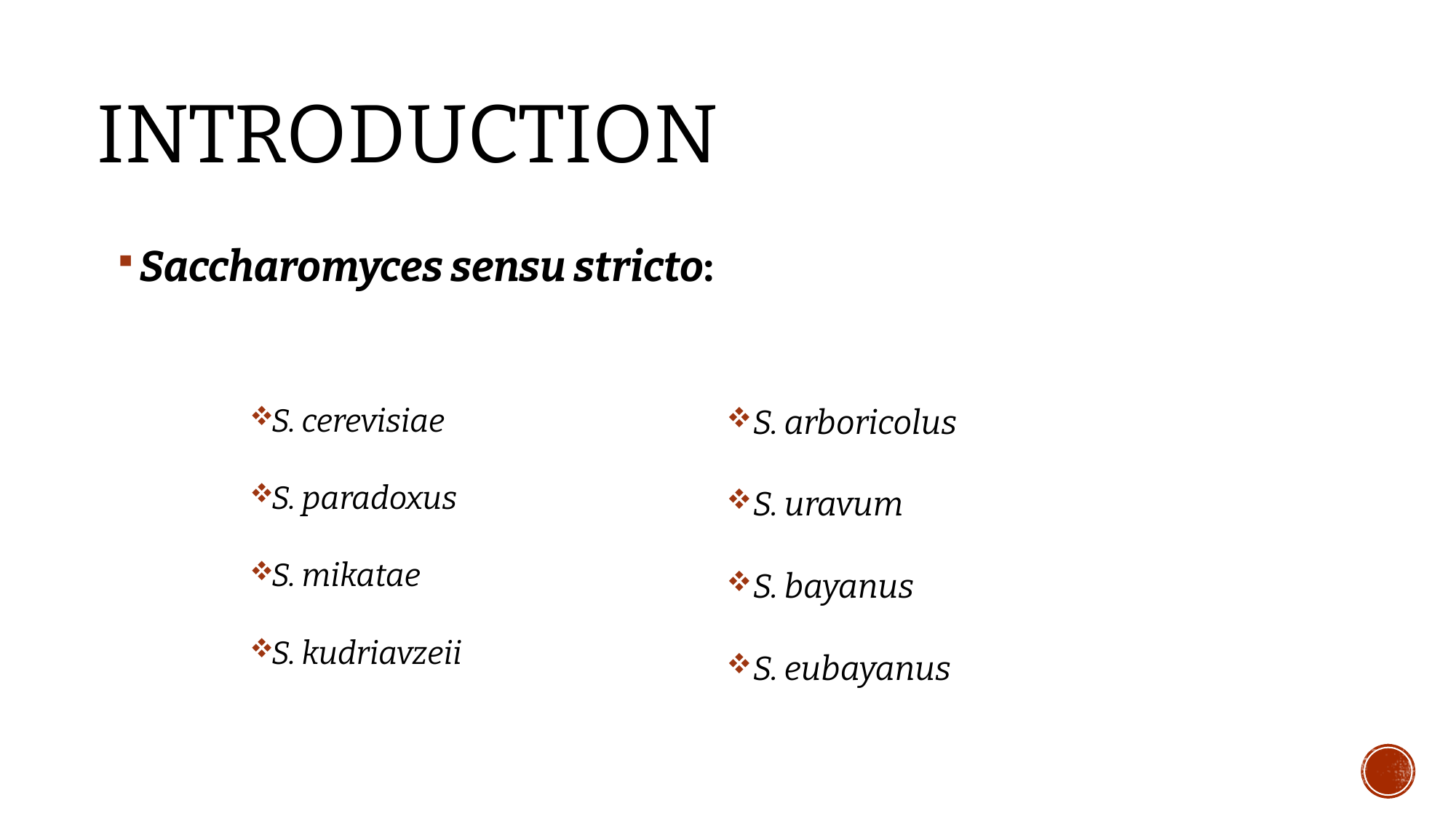

# Introduction
Saccharomyces sensu stricto:

S. cerevisiae
S. paradoxus
S. mikatae
S. kudriavzeii

S. arboricolus
S. uravum
S. bayanus
S. eubayanus